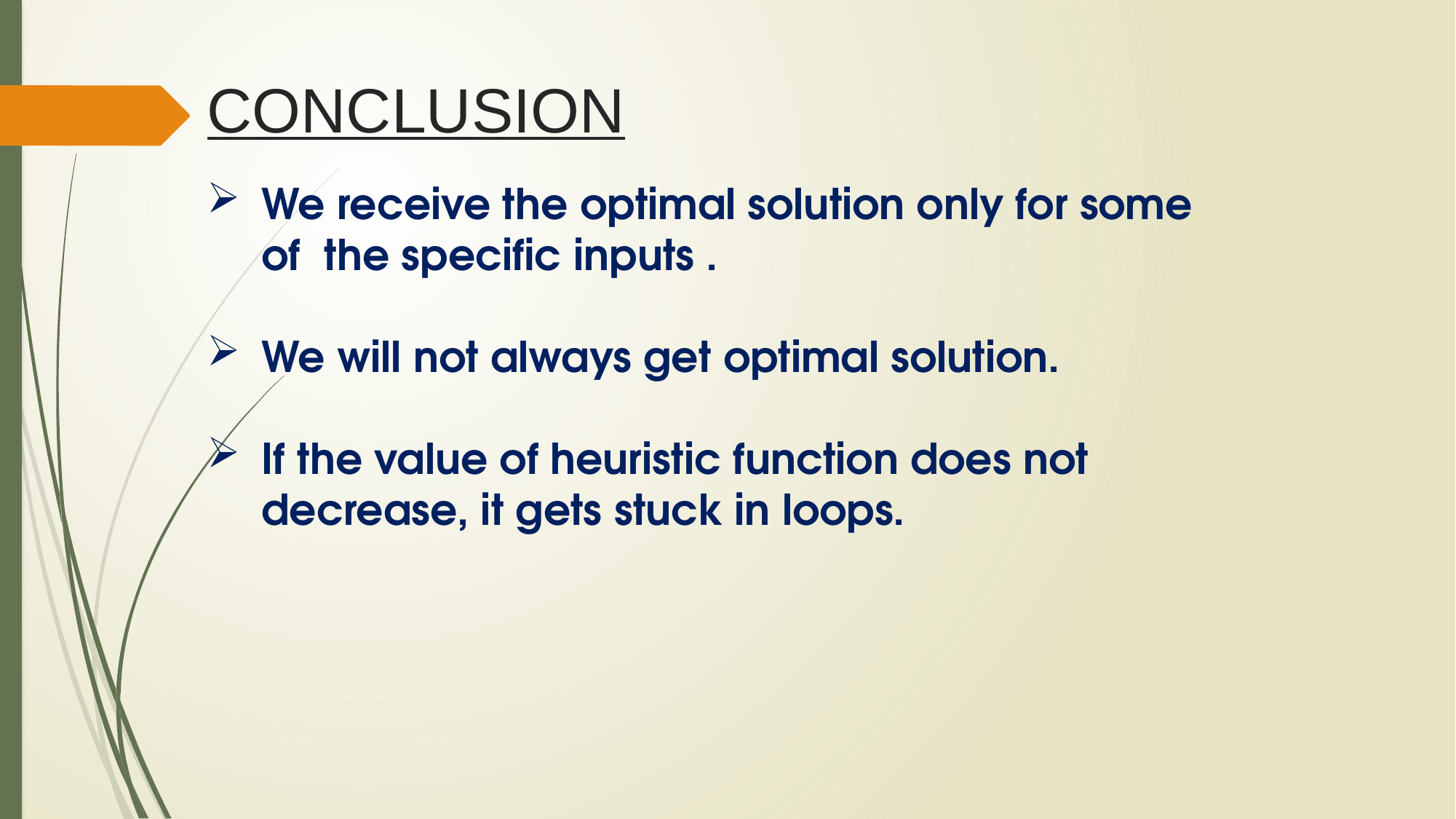

# CONCLUSION
We receive the optimal solution only for some  of  the specific inputs .

We will not always get optimal solution.

If the value of heuristic function does not decrease, it gets stuck in loops.